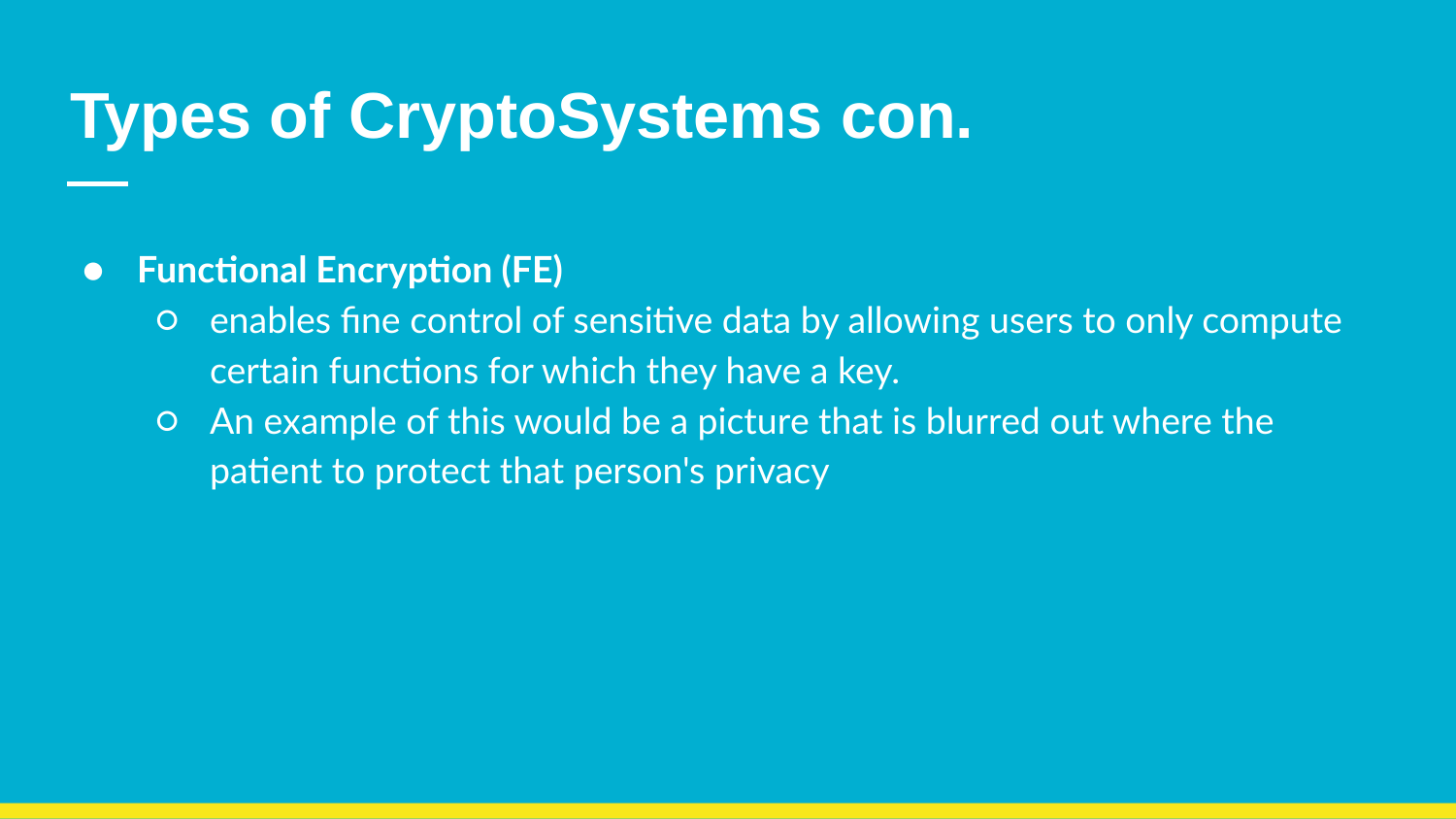

# Types of CryptoSystems con.
Functional Encryption (FE)
enables fine control of sensitive data by allowing users to only compute certain functions for which they have a key.
An example of this would be a picture that is blurred out where the patient to protect that person's privacy